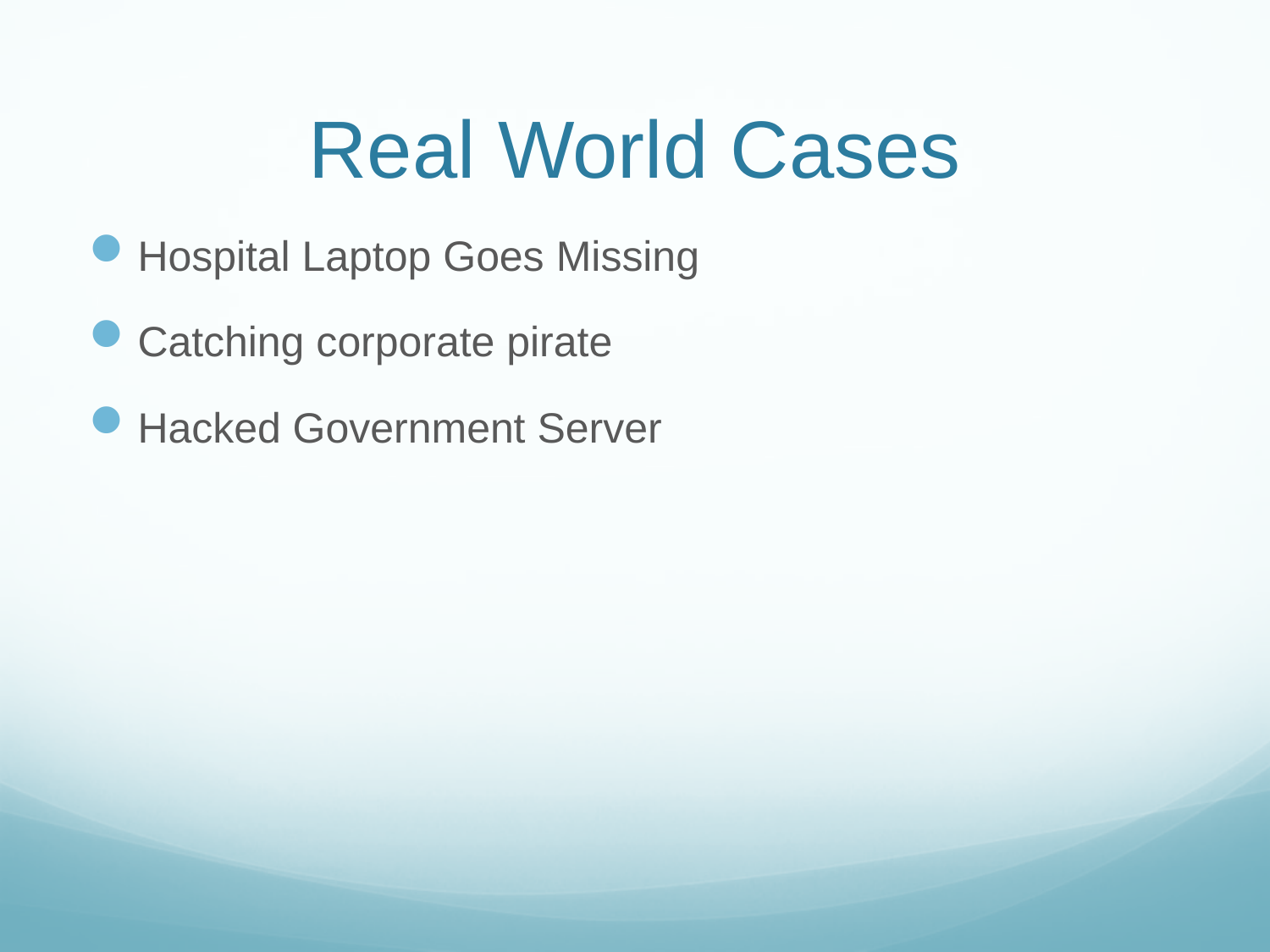

# Real World Cases
Hospital Laptop Goes Missing
Catching corporate pirate
Hacked Government Server